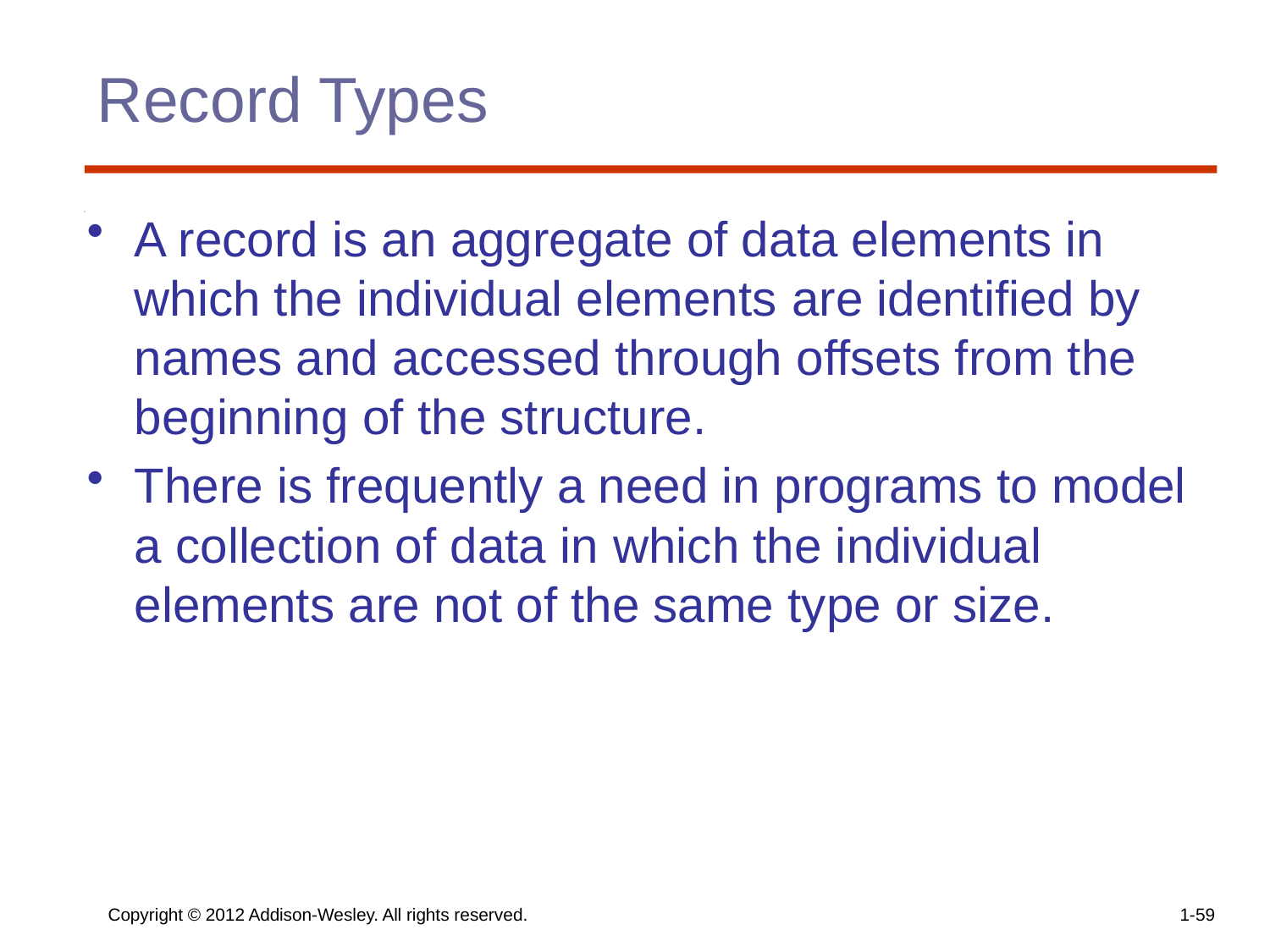

# Record Types
A record is an aggregate of data elements in which the individual elements are identified by names and accessed through offsets from the beginning of the structure.
There is frequently a need in programs to model a collection of data in which the individual elements are not of the same type or size.
Copyright © 2012 Addison-Wesley. All rights reserved.
1-59